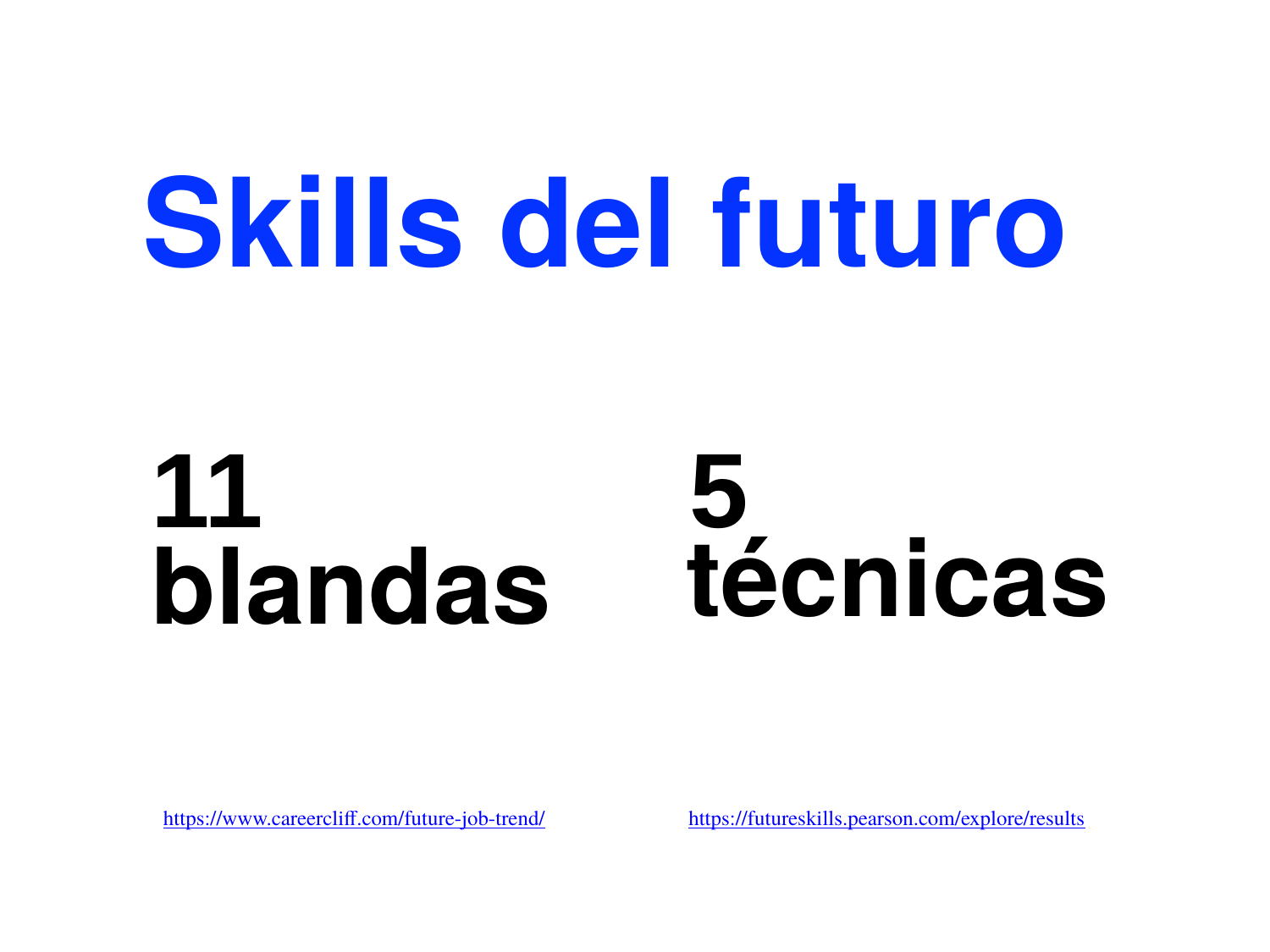

Skills del futuro
5

11

técnicas

blandas

https://www.careercliff.com/future-job-trend/
https://futureskills.pearson.com/explore/results